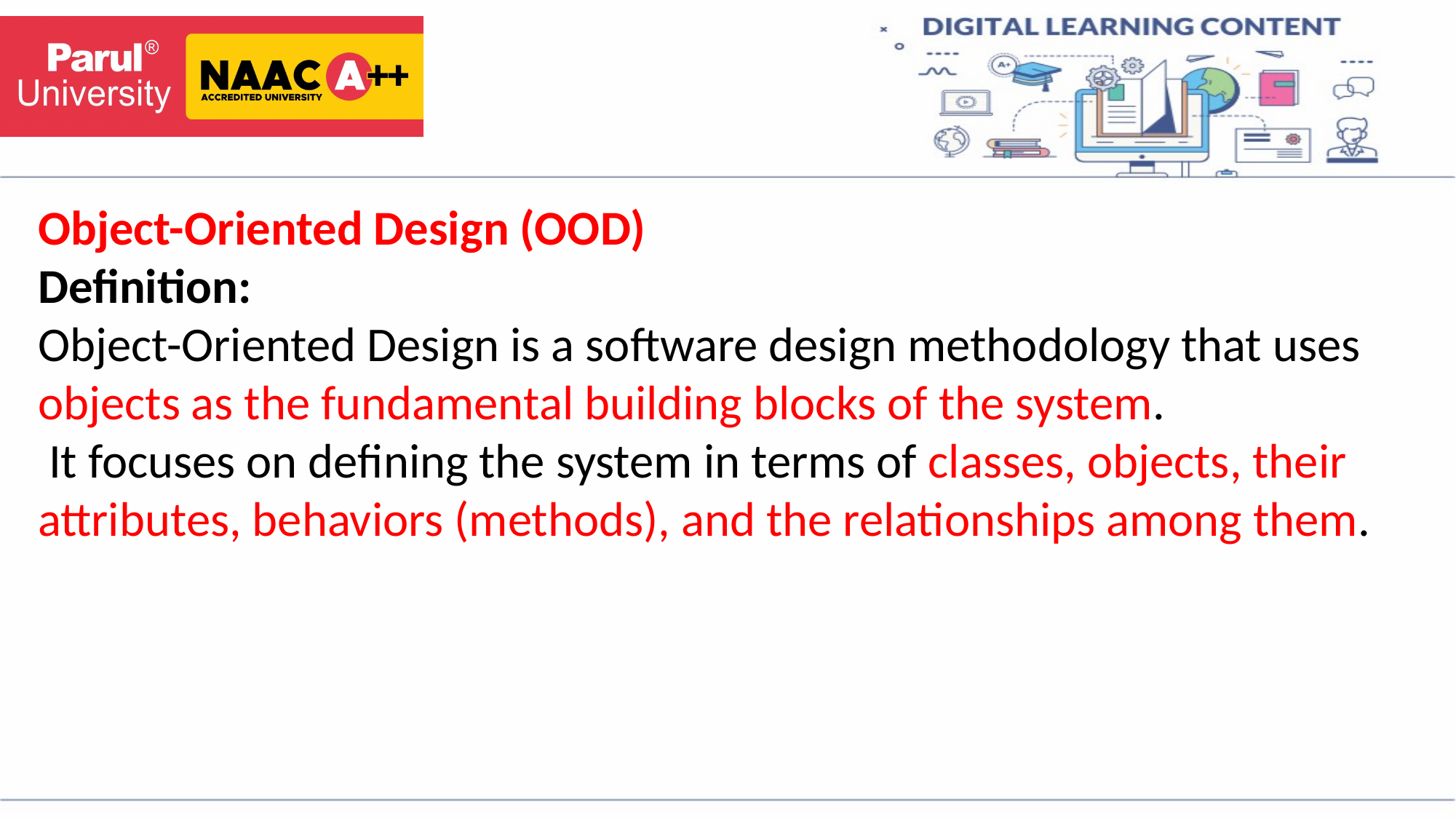

Object-Oriented Design (OOD)
Definition:
Object-Oriented Design is a software design methodology that uses objects as the fundamental building blocks of the system.
 It focuses on defining the system in terms of classes, objects, their attributes, behaviors (methods), and the relationships among them.